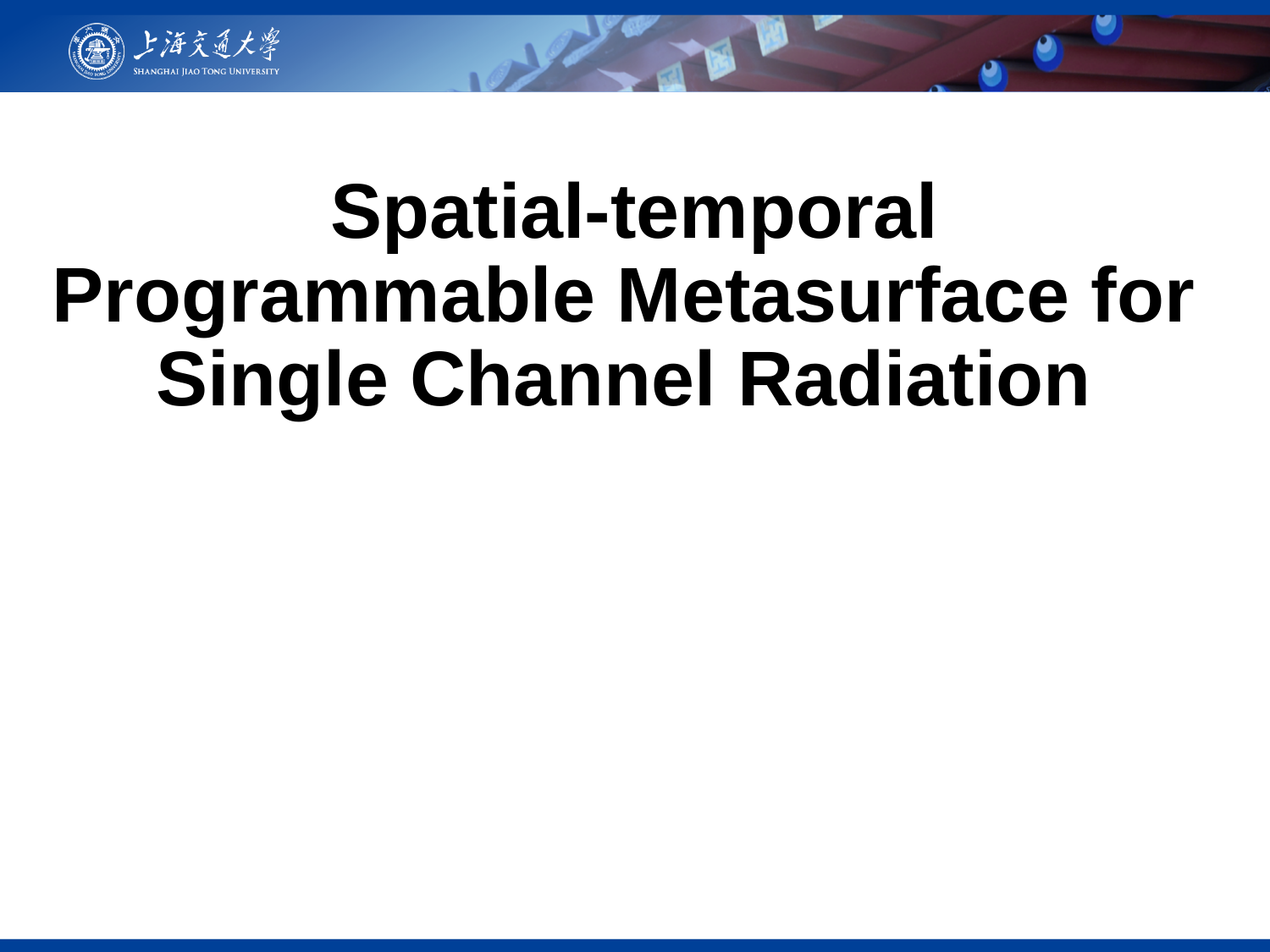

Spatial-temporal Programmable Metasurface for
Single Channel Radiation